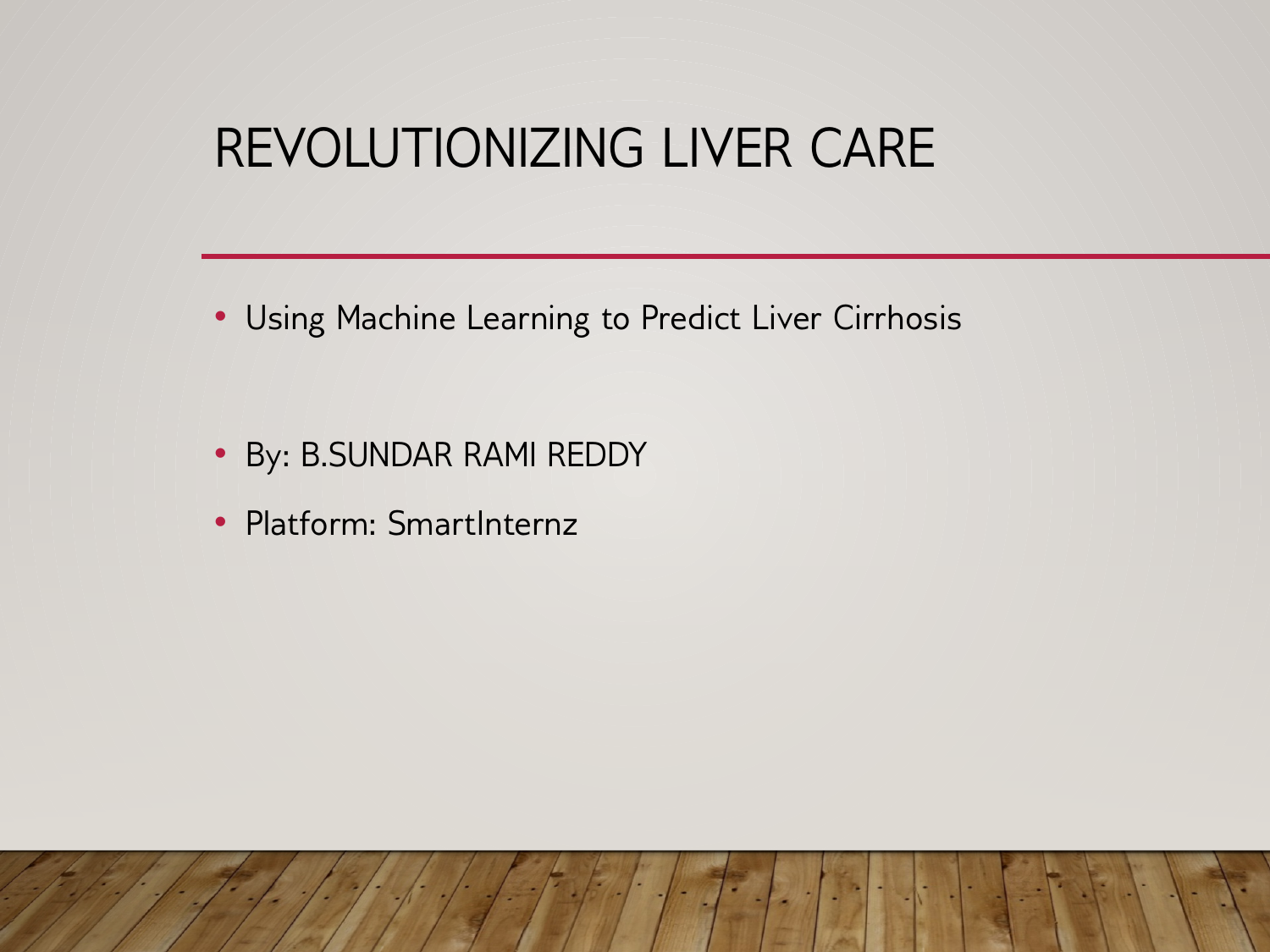

# Revolutionizing Liver Care
Using Machine Learning to Predict Liver Cirrhosis

By: B.SUNDAR RAMI REDDY
Platform: SmartInternz